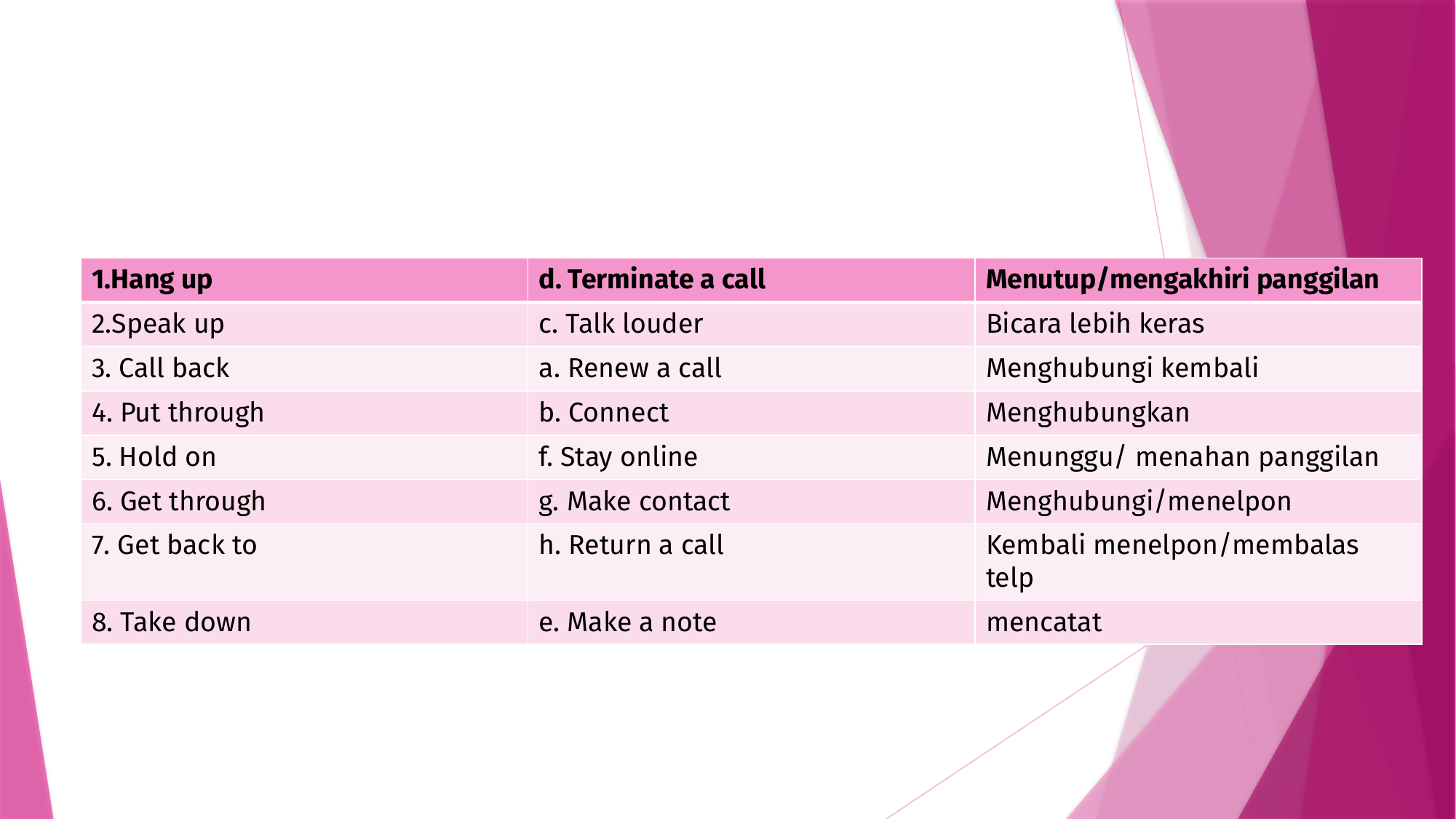

#
| 1.Hang up | d. Terminate a call | Menutup/mengakhiri panggilan |
| --- | --- | --- |
| 2.Speak up | c. Talk louder | Bicara lebih keras |
| 3. Call back | a. Renew a call | Menghubungi kembali |
| 4. Put through | b. Connect | Menghubungkan |
| 5. Hold on | f. Stay online | Menunggu/ menahan panggilan |
| 6. Get through | g. Make contact | Menghubungi/menelpon |
| 7. Get back to | h. Return a call | Kembali menelpon/membalas telp |
| 8. Take down | e. Make a note | mencatat |